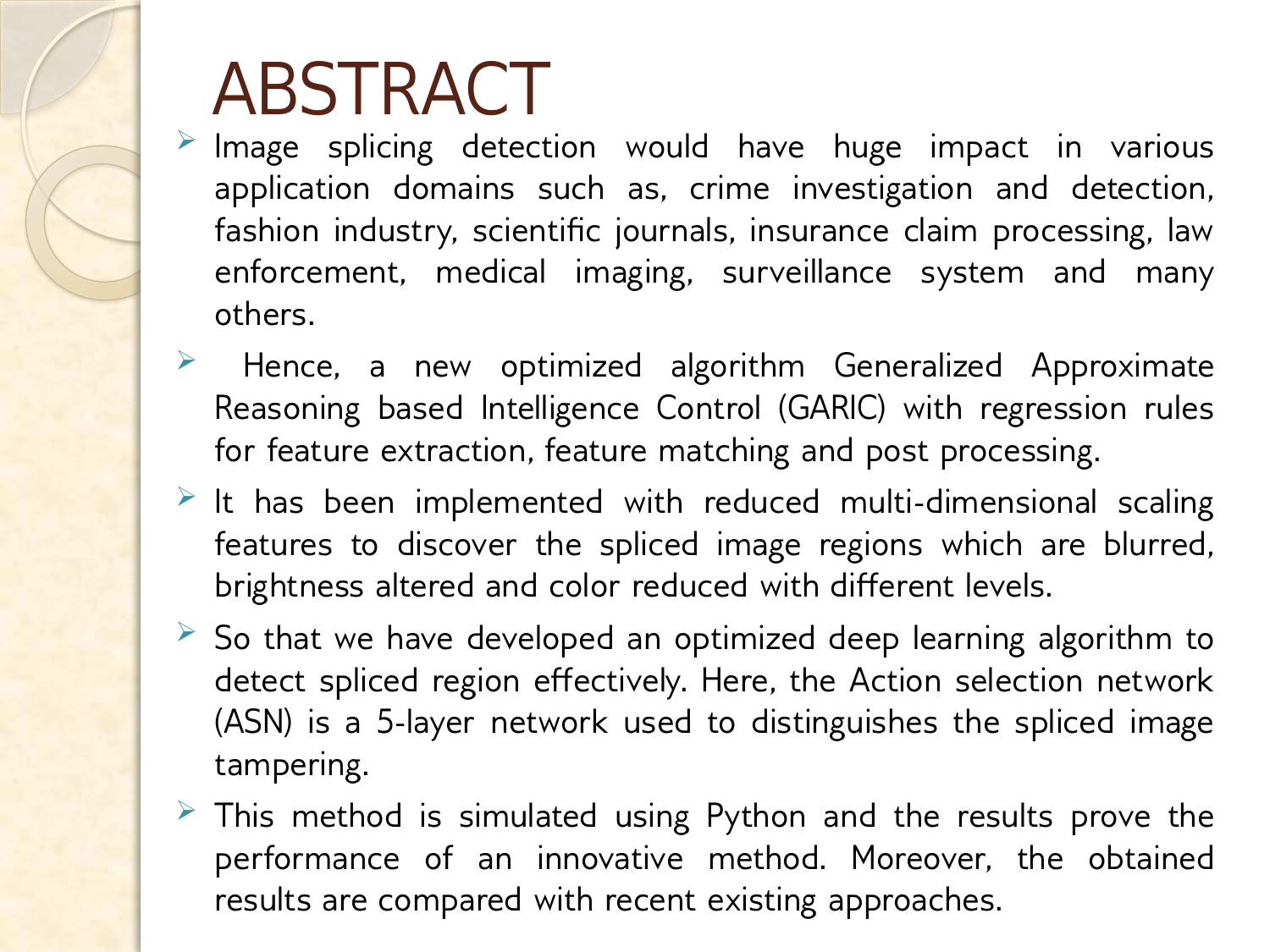

# ABSTRACT
Image splicing detection would have huge impact in various application domains such as, crime investigation and detection, fashion industry, scientific journals, insurance claim processing, law enforcement, medical imaging, surveillance system and many others.
 Hence, a new optimized algorithm Generalized Approximate Reasoning based Intelligence Control (GARIC) with regression rules for feature extraction, feature matching and post processing.
It has been implemented with reduced multi-dimensional scaling features to discover the spliced image regions which are blurred, brightness altered and color reduced with different levels.
So that we have developed an optimized deep learning algorithm to detect spliced region effectively. Here, the Action selection network (ASN) is a 5-layer network used to distinguishes the spliced image tampering.
This method is simulated using Python and the results prove the performance of an innovative method. Moreover, the obtained results are compared with recent existing approaches.